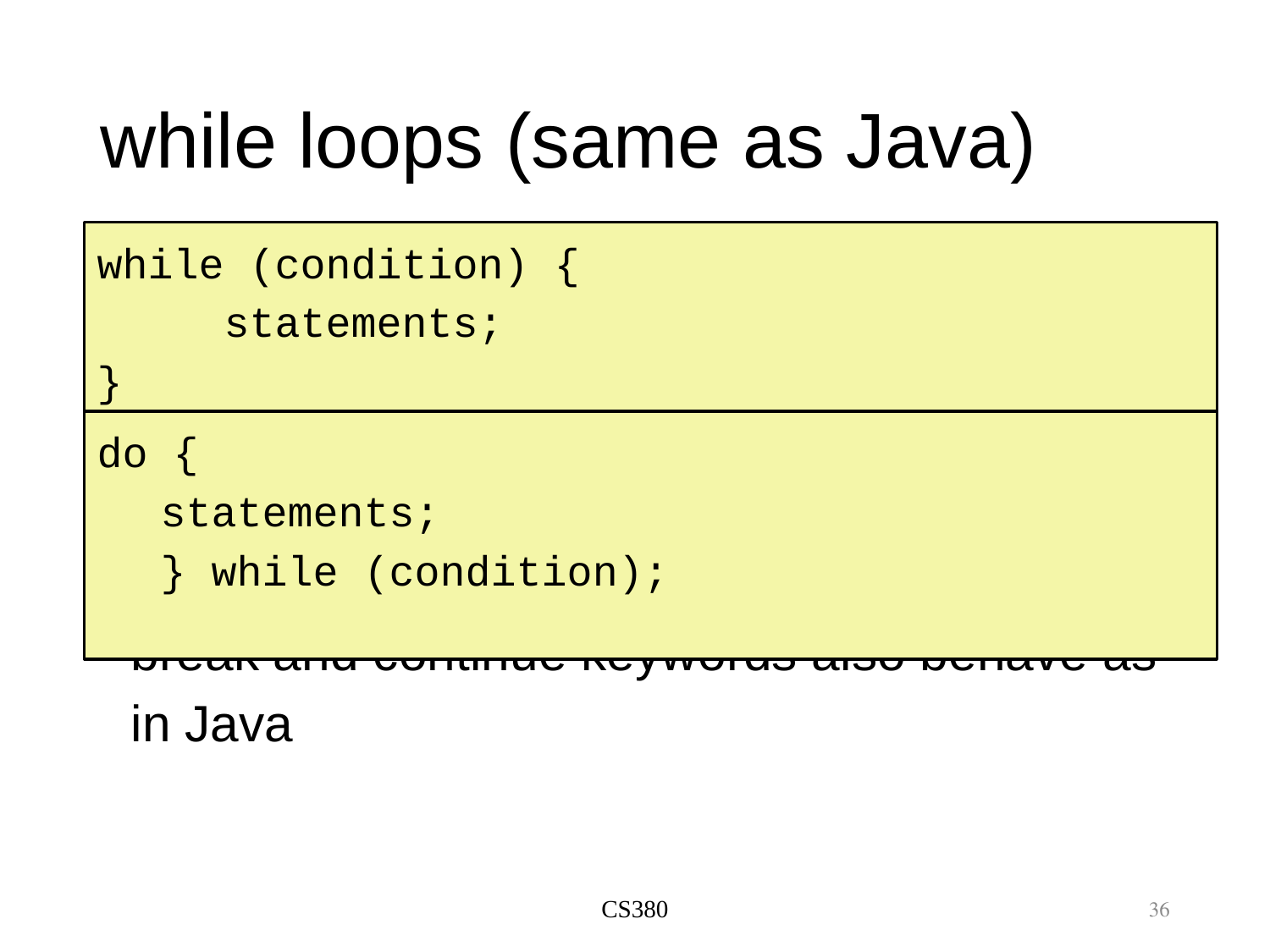

# while loops (same as Java)
while (condition) {
	statements;
}
do {
statements;
} while (condition);
break and continue keywords also behave as in Java
CS380
36